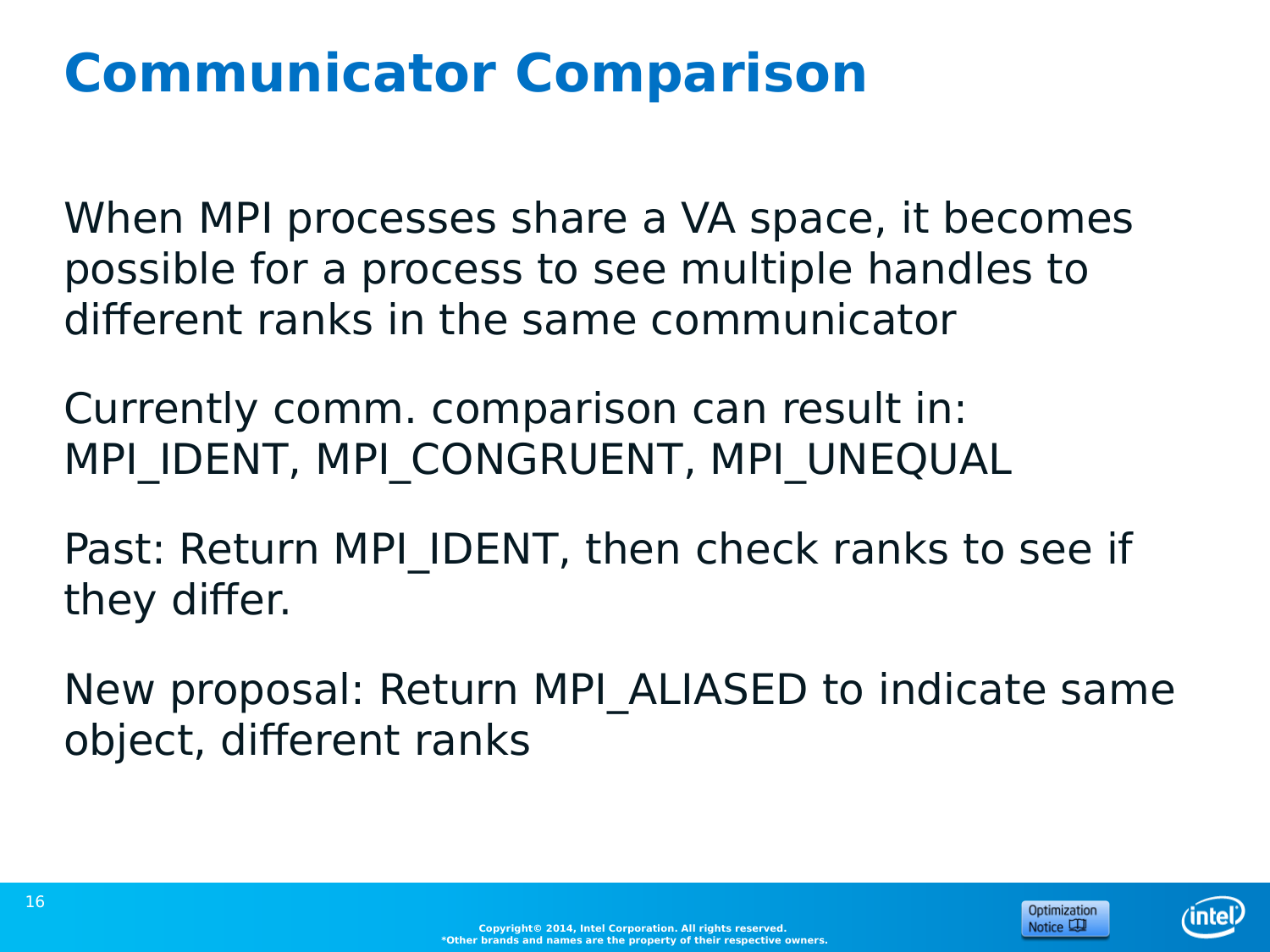

# Communicator Comparison
When MPI processes share a VA space, it becomes possible for a process to see multiple handles to different ranks in the same communicator
Currently comm. comparison can result in: MPI_IDENT, MPI_CONGRUENT, MPI_UNEQUAL
Past: Return MPI_IDENT, then check ranks to see if they differ.
New proposal: Return MPI_ALIASED to indicate same object, different ranks
16